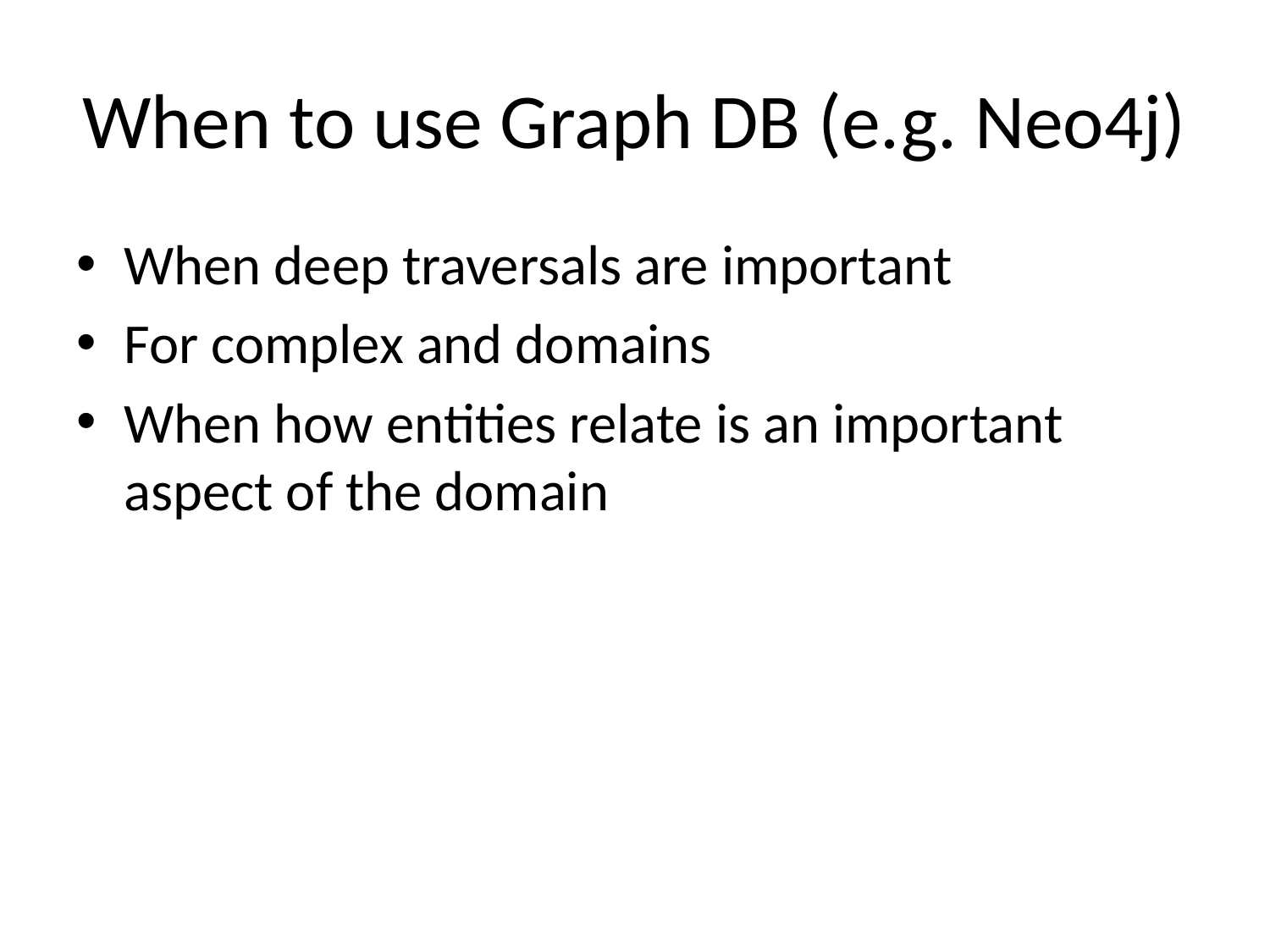

# When to use Graph DB (e.g. Neo4j)
When deep traversals are important
For complex and domains
When how entities relate is an important aspect of the domain